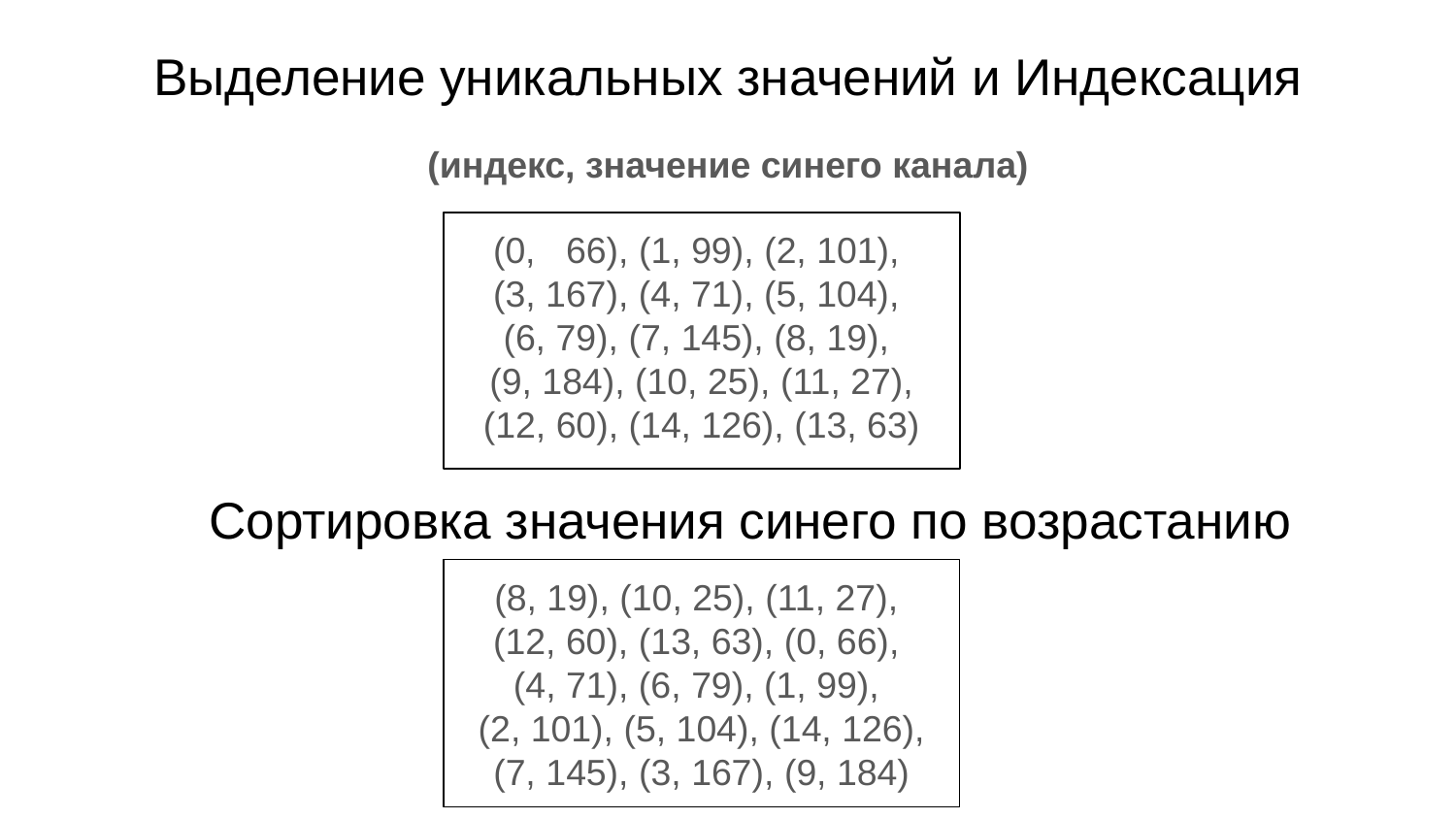

# Выделение уникальных значений и Индексация
(индекс, значение синего канала)
(0,   66), (1, 99), (2, 101),
(3, 167), (4, 71), (5, 104),
(6, 79), (7, 145), (8, 19),
(9, 184), (10, 25), (11, 27), (12, 60), (14, 126), (13, 63)
Сортировка значения синего по возрастанию
(8, 19), (10, 25), (11, 27),
(12, 60), (13, 63), (0, 66),
(4, 71), (6, 79), (1, 99),
(2, 101), (5, 104), (14, 126), (7, 145), (3, 167), (9, 184)